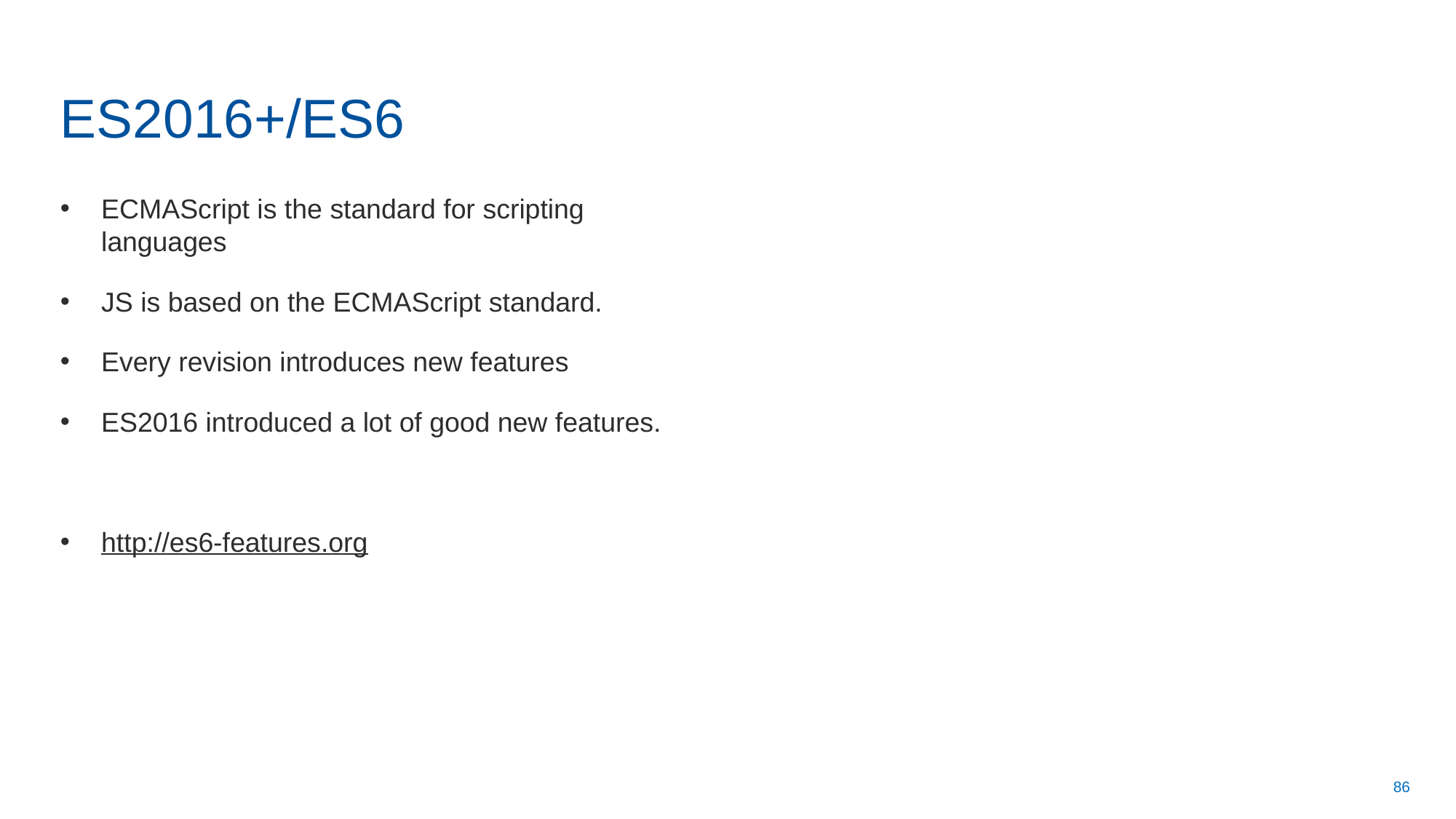

# ES2016+/ES6
ECMAScript is the standard for scripting languages
JS is based on the ECMAScript standard.
Every revision introduces new features
ES2016 introduced a lot of good new features.

http://es6-features.org